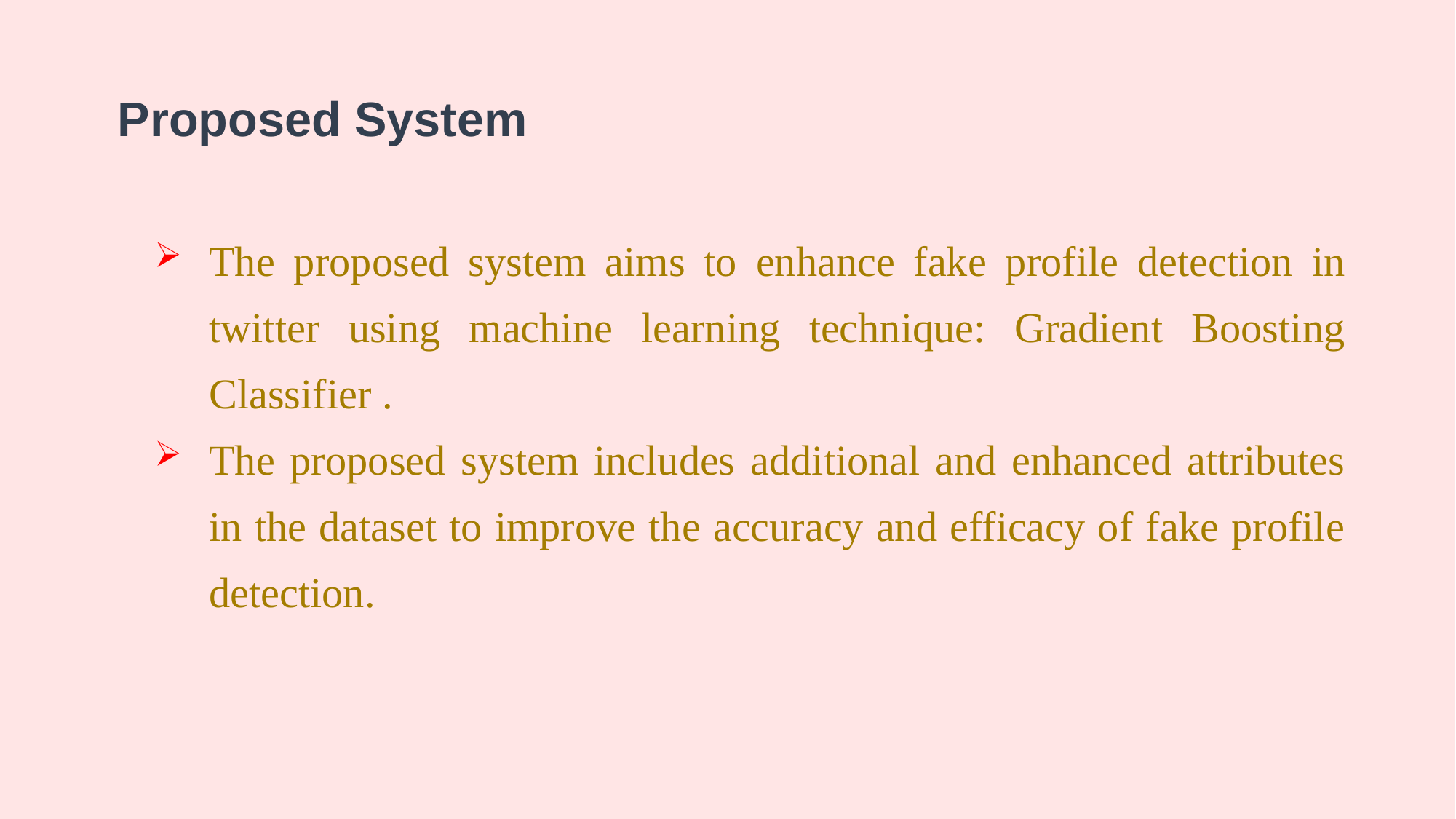

Proposed System
The proposed system aims to enhance fake profile detection in twitter using machine learning technique: Gradient Boosting Classifier .
The proposed system includes additional and enhanced attributes in the dataset to improve the accuracy and efficacy of fake profile detection.